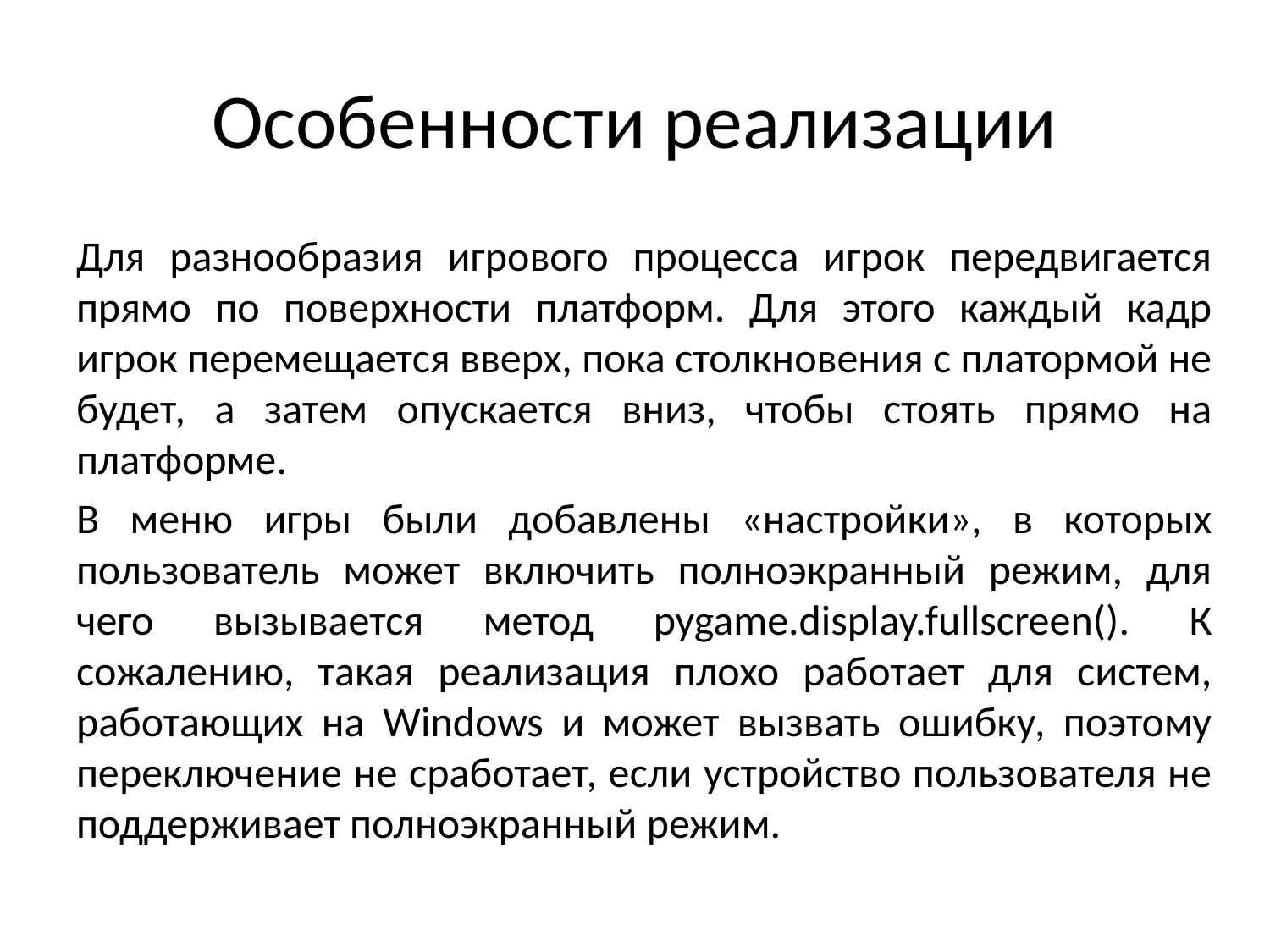

# Особенности реализации
Для разнообразия игрового процесса игрок передвигается прямо по поверхности платформ. Для этого каждый кадр игрок перемещается вверх, пока столкновения с платормой не будет, а затем опускается вниз, чтобы стоять прямо на платформе.
В меню игры были добавлены «настройки», в которых пользователь может включить полноэкранный режим, для чего вызывается метод pygame.display.fullscreen(). К сожалению, такая реализация плохо работает для систем, работающих на Windows и может вызвать ошибку, поэтому переключение не сработает, если устройство пользователя не поддерживает полноэкранный режим.